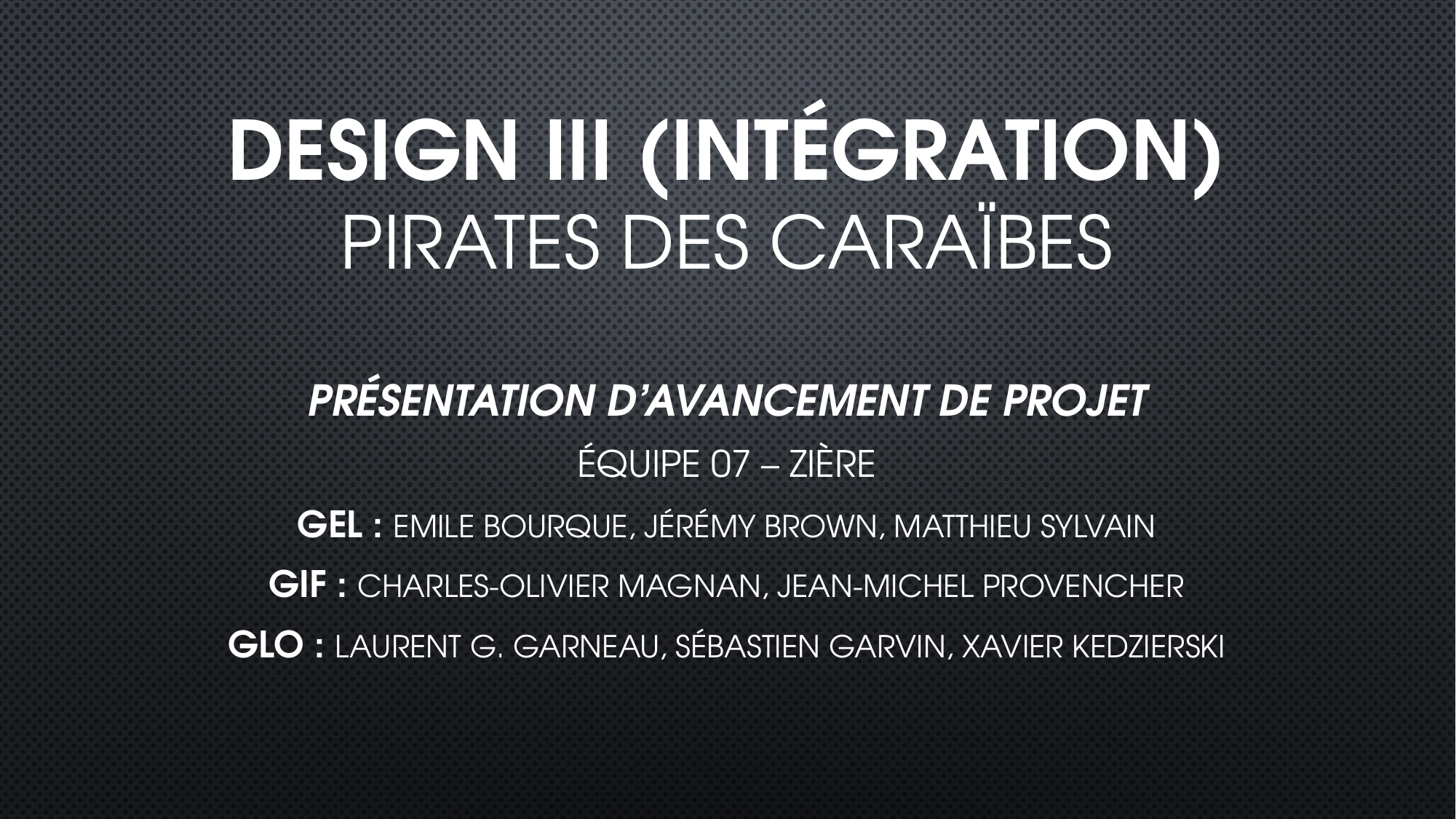

# Design III (intégration) Pirates des Caraïbes
Présentation d’avancement de projet
Équipe 07 – Zière
GEL : Emile bourque, Jérémy Brown, Matthieu sylvain
Gif : charles-olivier magnan, jean-michel provencher
GLO : Laurent g. garneau, sébastien garvin, xavier kedzierski